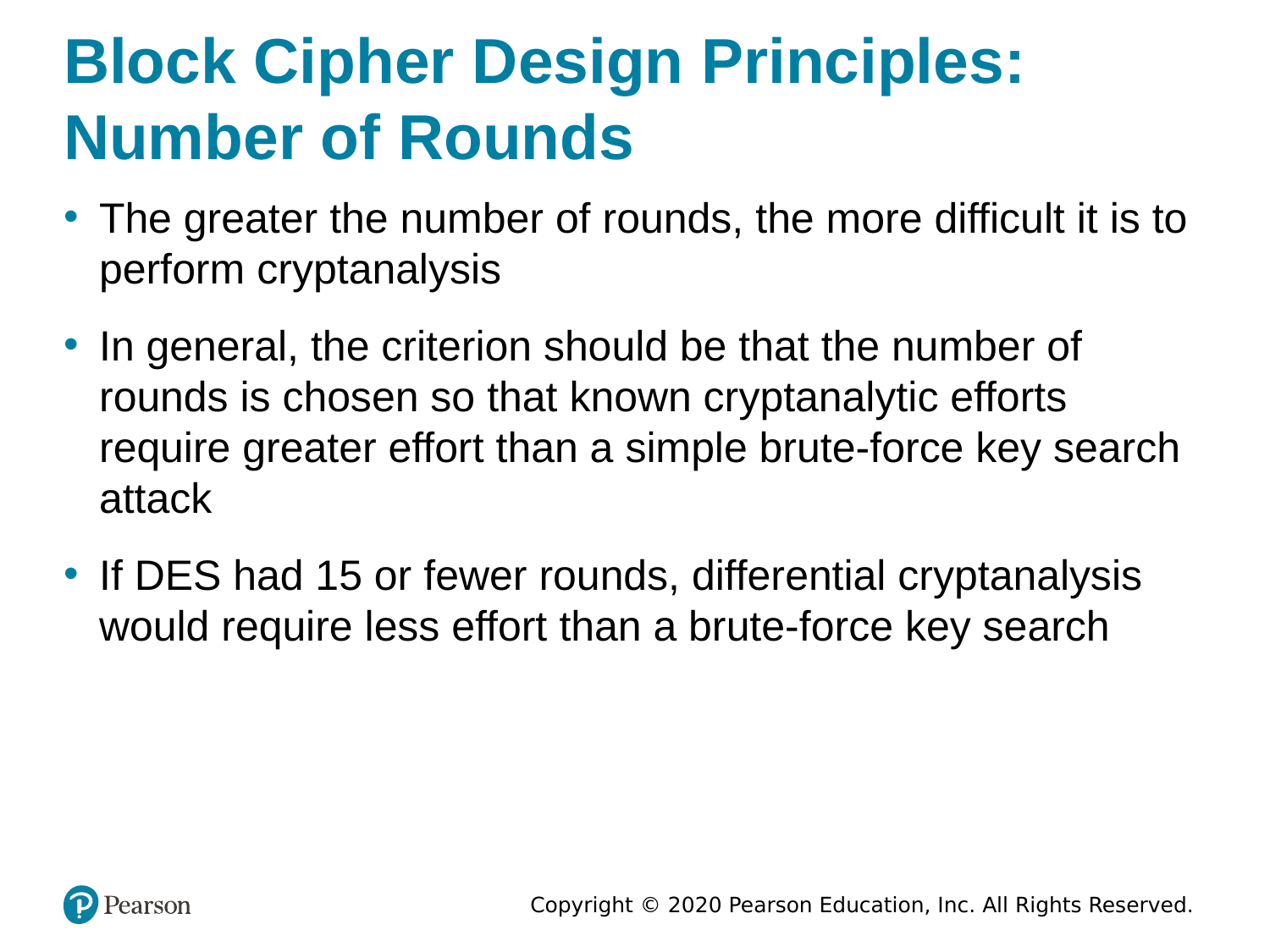

# Block Cipher Design Principles: Number of Rounds
The greater the number of rounds, the more difficult it is to perform cryptanalysis
In general, the criterion should be that the number of rounds is chosen so that known cryptanalytic efforts require greater effort than a simple brute-force key search attack
If DES had 15 or fewer rounds, differential cryptanalysis would require less effort than a brute-force key search